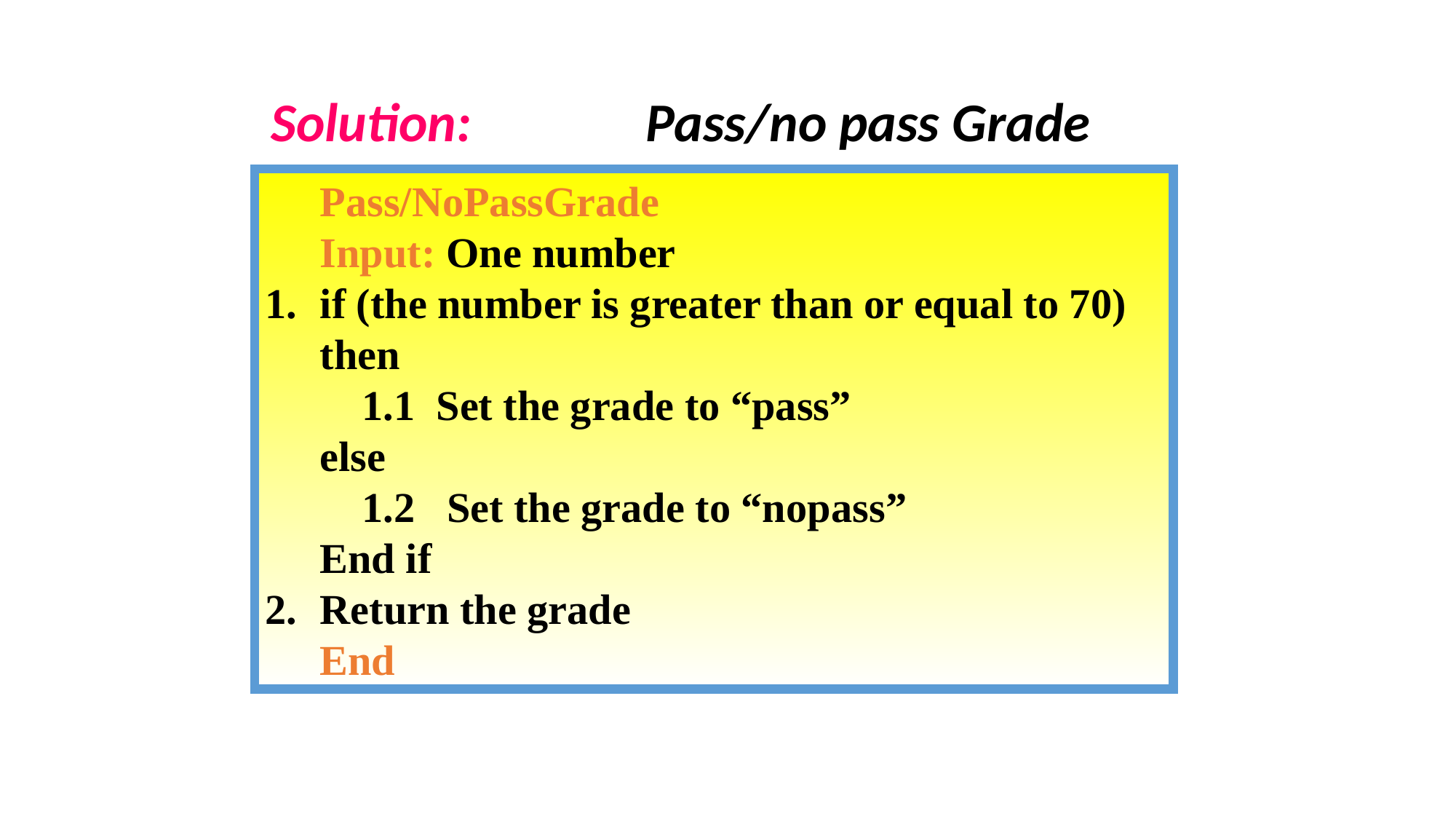

Solution:
Pass/no pass Grade
	Pass/NoPassGrade
	Input: One number
if (the number is greater than or equal to 70)
then
    1.1  Set the grade to “pass”
else
    1.2   Set the grade to “nopass”
End if
Return the grade
	End